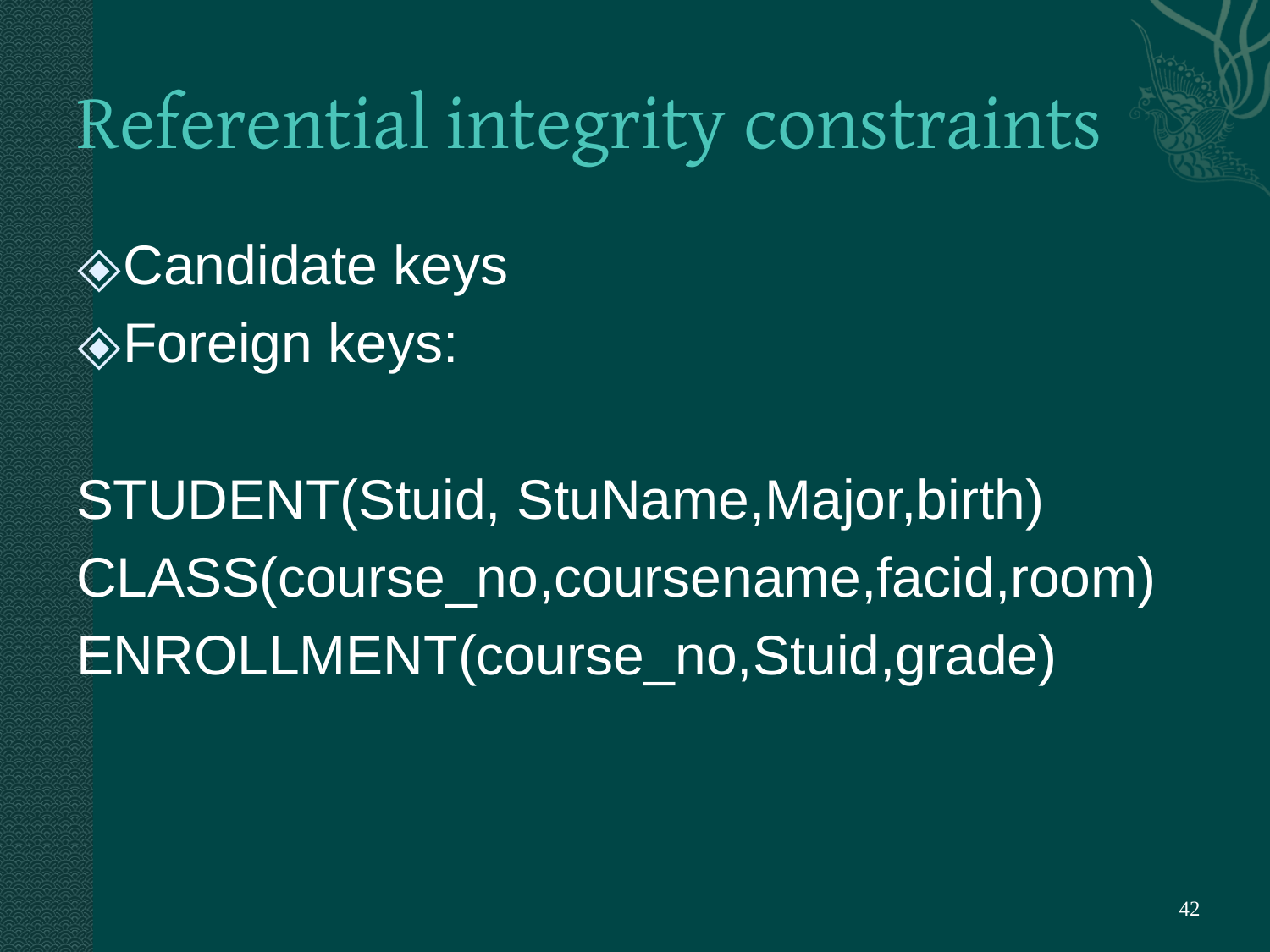

# Referential integrity constraints
Candidate keys
Foreign keys:

STUDENT(Stuid, StuName,Major,birth)
CLASS(course_no,coursename,facid,room)
ENROLLMENT(course_no,Stuid,grade)

42